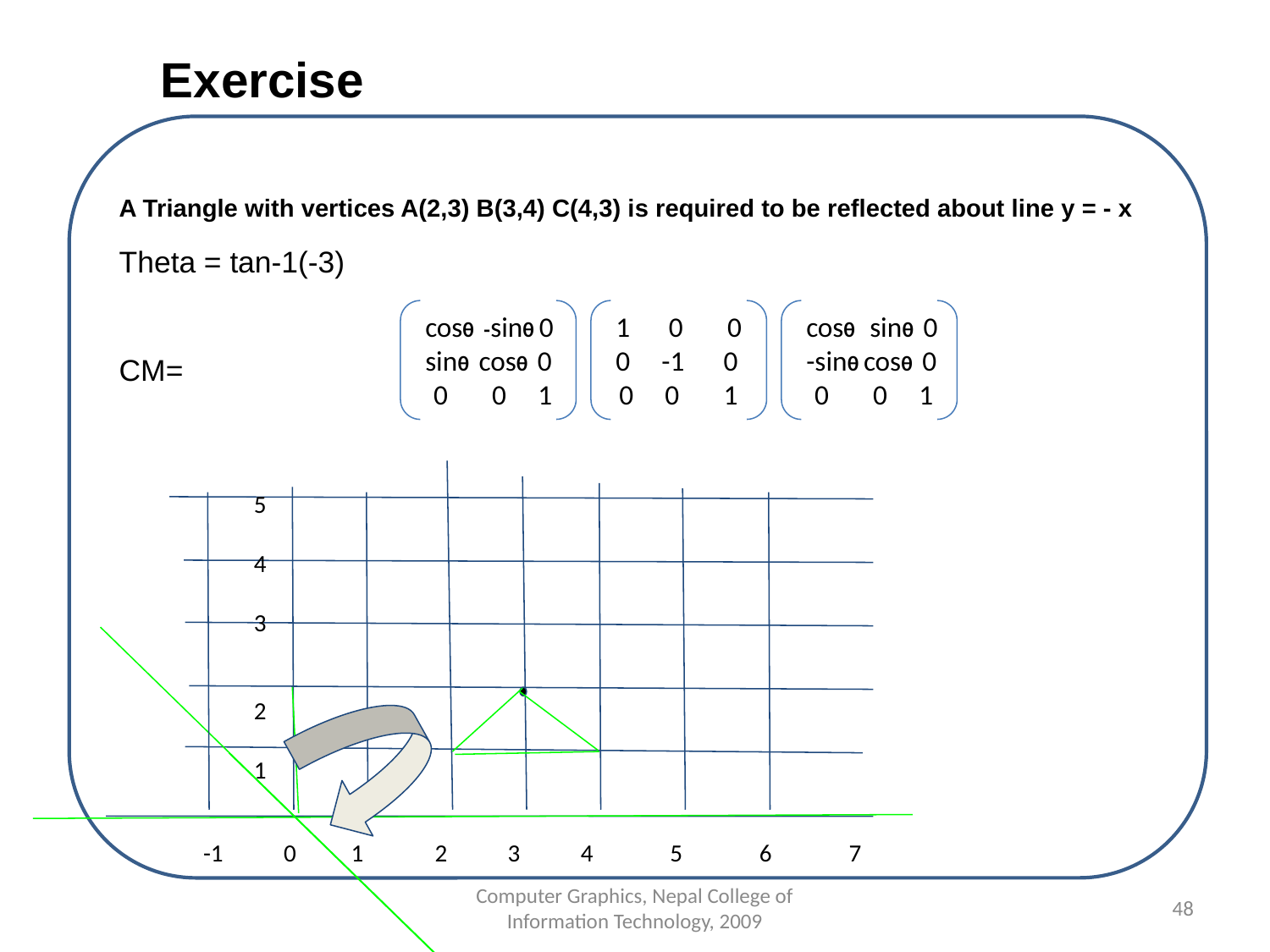

Exercise
A Triangle with vertices A(2,3) B(3,4) C(4,3) is required to be reflected about line y = - x
Theta = tan-1(-3)

CM=

 cosθ  -sinθ 0
 sinθ  cosθ  0
   0       0     1
 1        0       0
 0     -1        0
  0     0       1
 cosθ   sinθ  0
 -sinθ cosθ  0
   0       0     1
5

4

3

2

1

-1           0          1             2           3           4              5              6              7
Computer Graphics, Nepal College of Information Technology, 2009
48